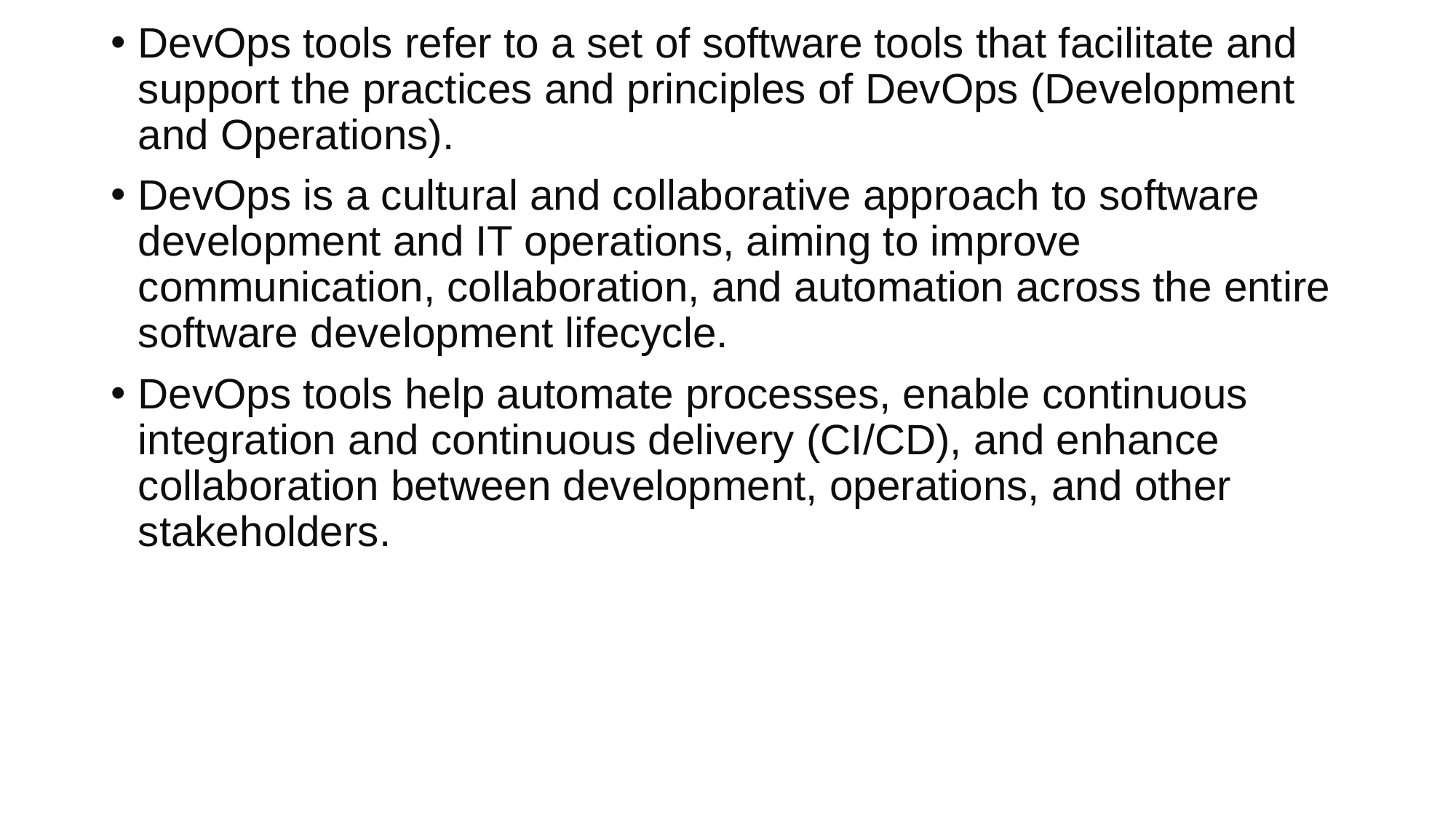

DevOps tools refer to a set of software tools that facilitate and support the practices and principles of DevOps (Development and Operations).
DevOps is a cultural and collaborative approach to software development and IT operations, aiming to improve communication, collaboration, and automation across the entire software development lifecycle.
DevOps tools help automate processes, enable continuous integration and continuous delivery (CI/CD), and enhance collaboration between development, operations, and other stakeholders.